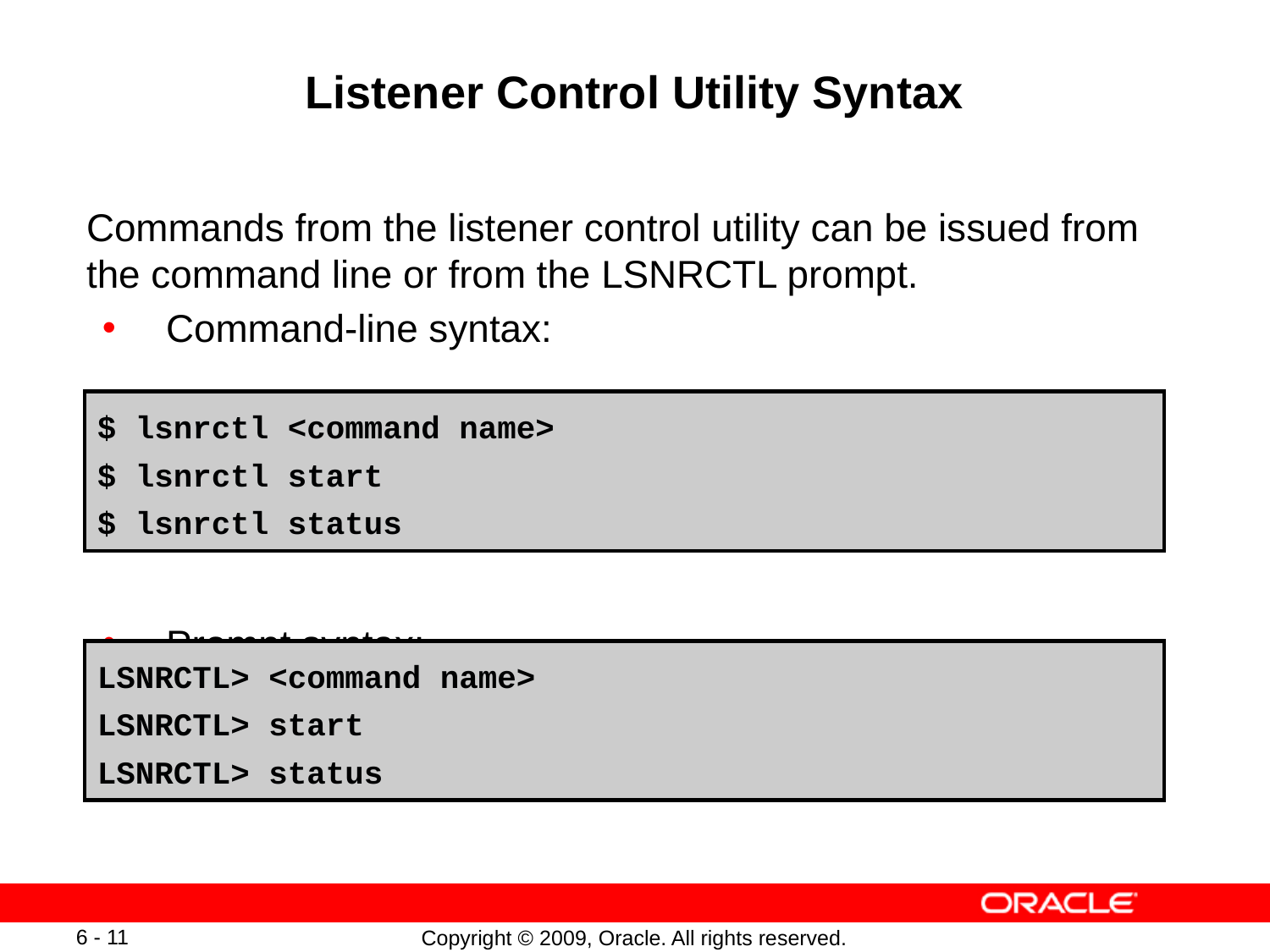

# Listener Control Utility Syntax
Commands from the listener control utility can be issued from the command line or from the LSNRCTL prompt.
Command-line syntax:

Prompt syntax:
$ lsnrctl <command name>
$ lsnrctl start
$ lsnrctl status
LSNRCTL> <command name>
LSNRCTL> start
LSNRCTL> status